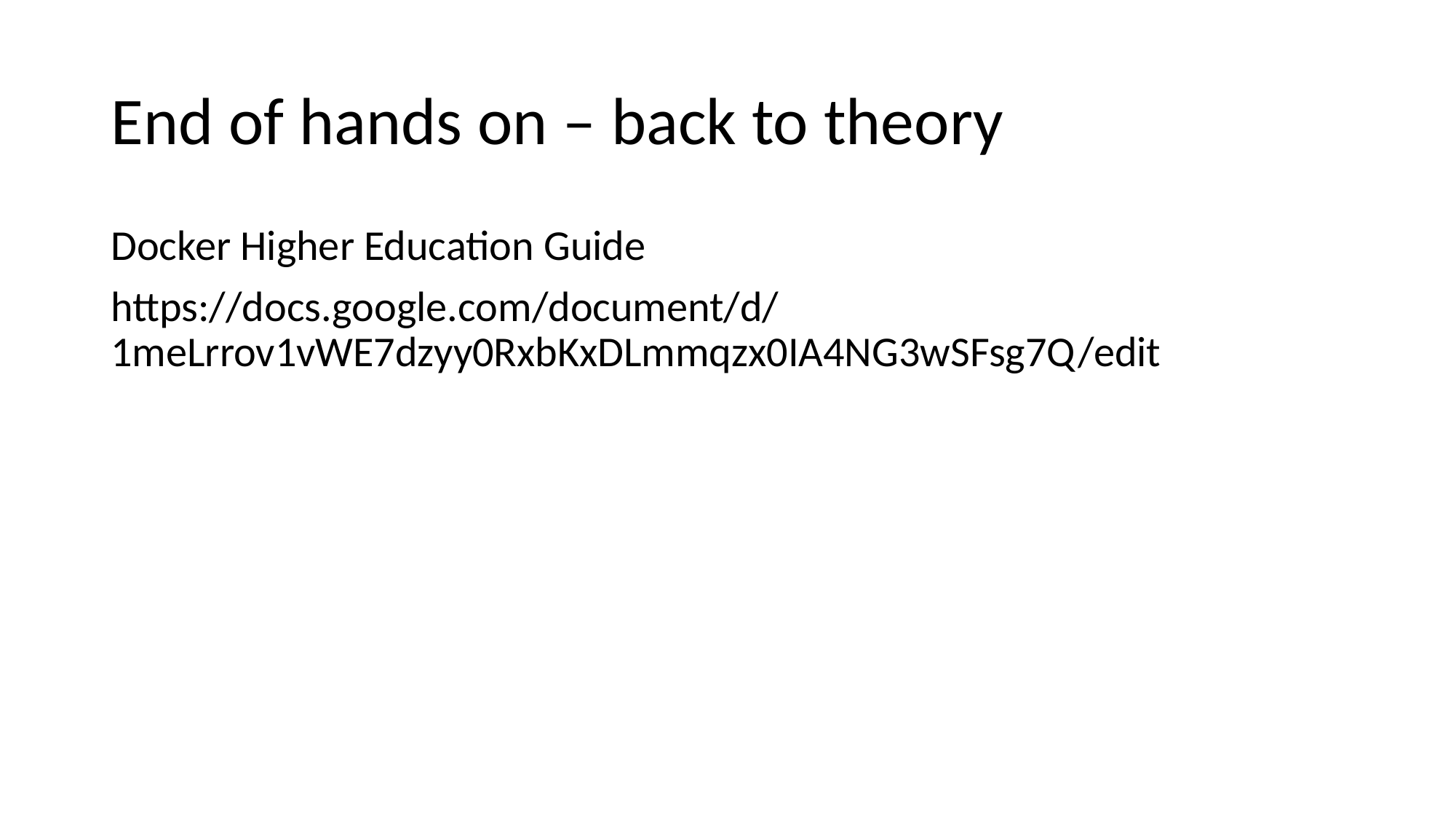

# End of hands on – back to theory
Docker Higher Education Guide
https://docs.google.com/document/d/1meLrrov1vWE7dzyy0RxbKxDLmmqzx0IA4NG3wSFsg7Q/edit